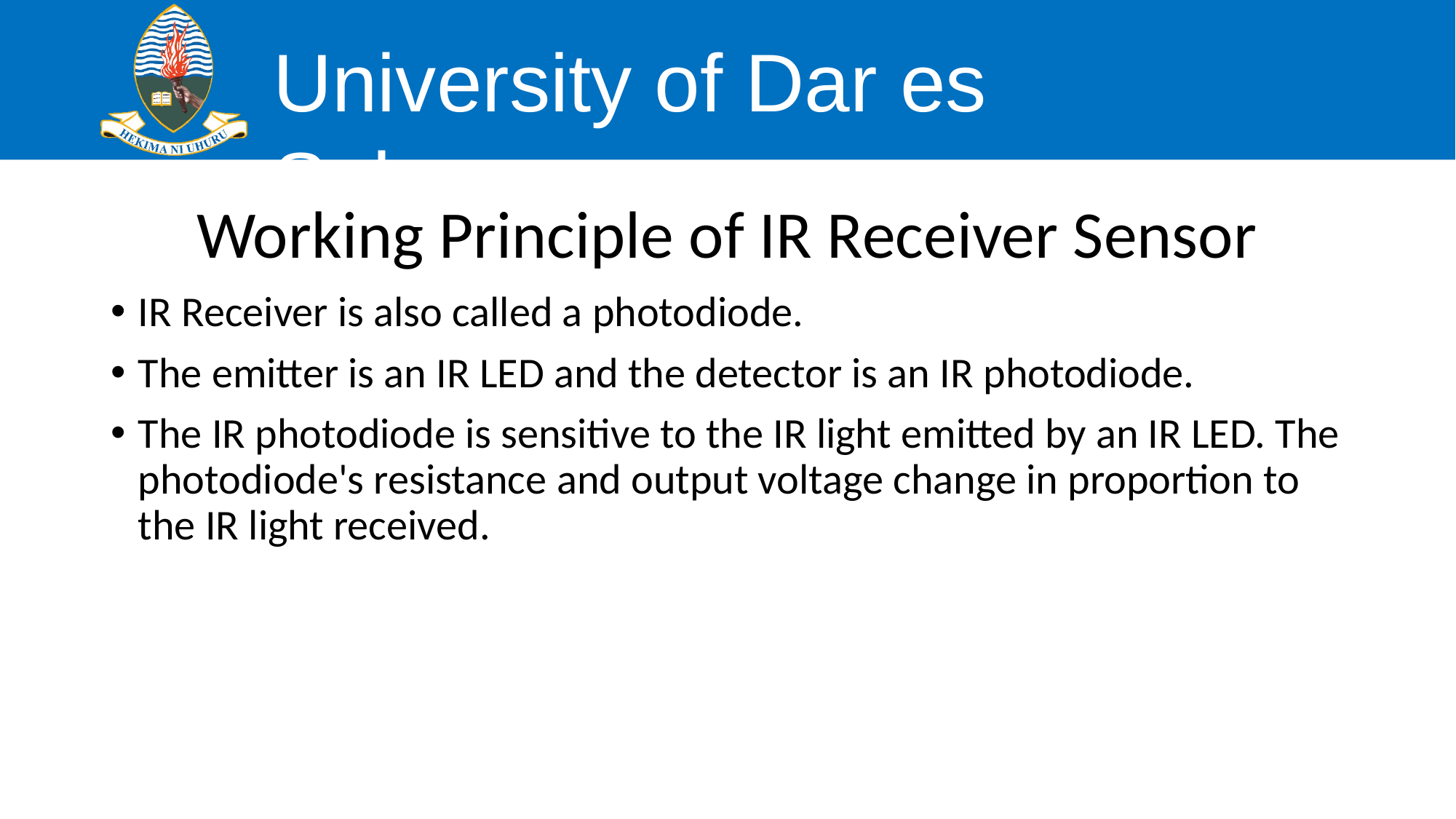

# Working Principle of IR Receiver Sensor
IR Receiver is also called a photodiode.
The emitter is an IR LED and the detector is an IR photodiode.
The IR photodiode is sensitive to the IR light emitted by an IR LED. The photodiode's resistance and output voltage change in proportion to the IR light received.